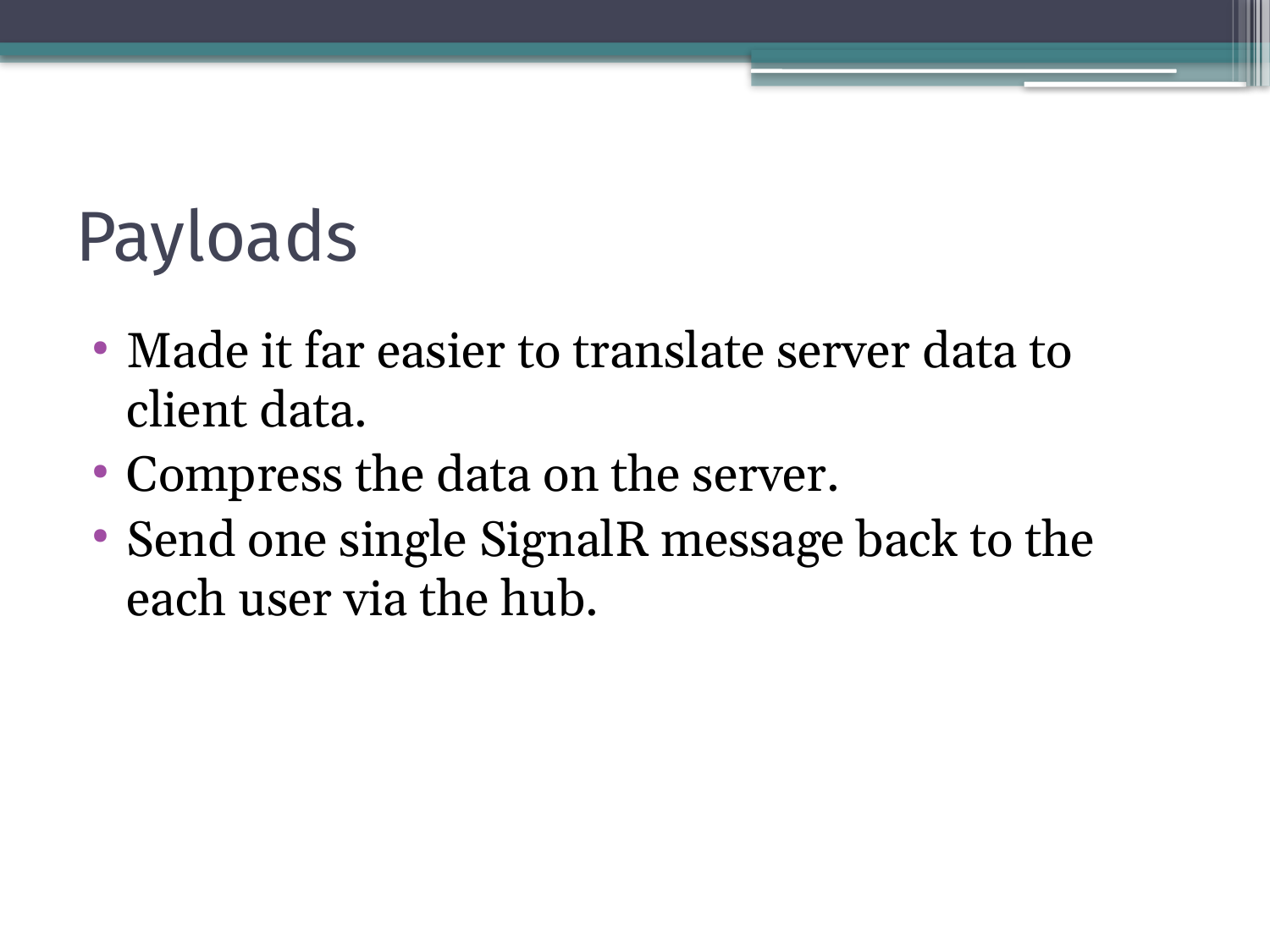

# Payloads
Made it far easier to translate server data to client data.
Compress the data on the server.
Send one single SignalR message back to the each user via the hub.